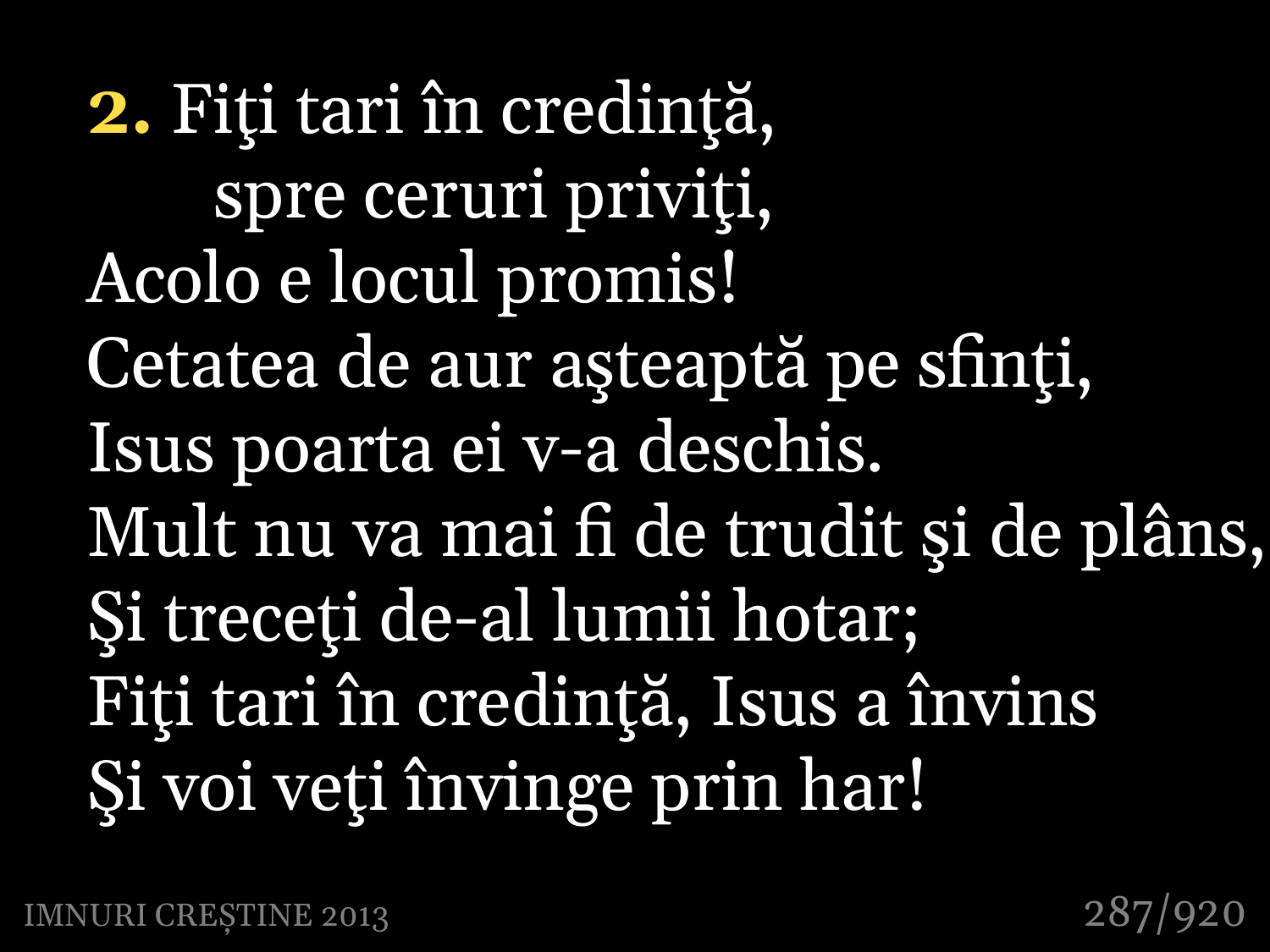

2. Fiţi tari în credinţă,
	spre ceruri priviţi,
Acolo e locul promis!
Cetatea de aur aşteaptă pe sfinţi,
Isus poarta ei v-a deschis.
Mult nu va mai fi de trudit şi de plâns,
Şi treceţi de-al lumii hotar;
Fiţi tari în credinţă, Isus a învins
Şi voi veţi învinge prin har!
287/920
IMNURI CREȘTINE 2013